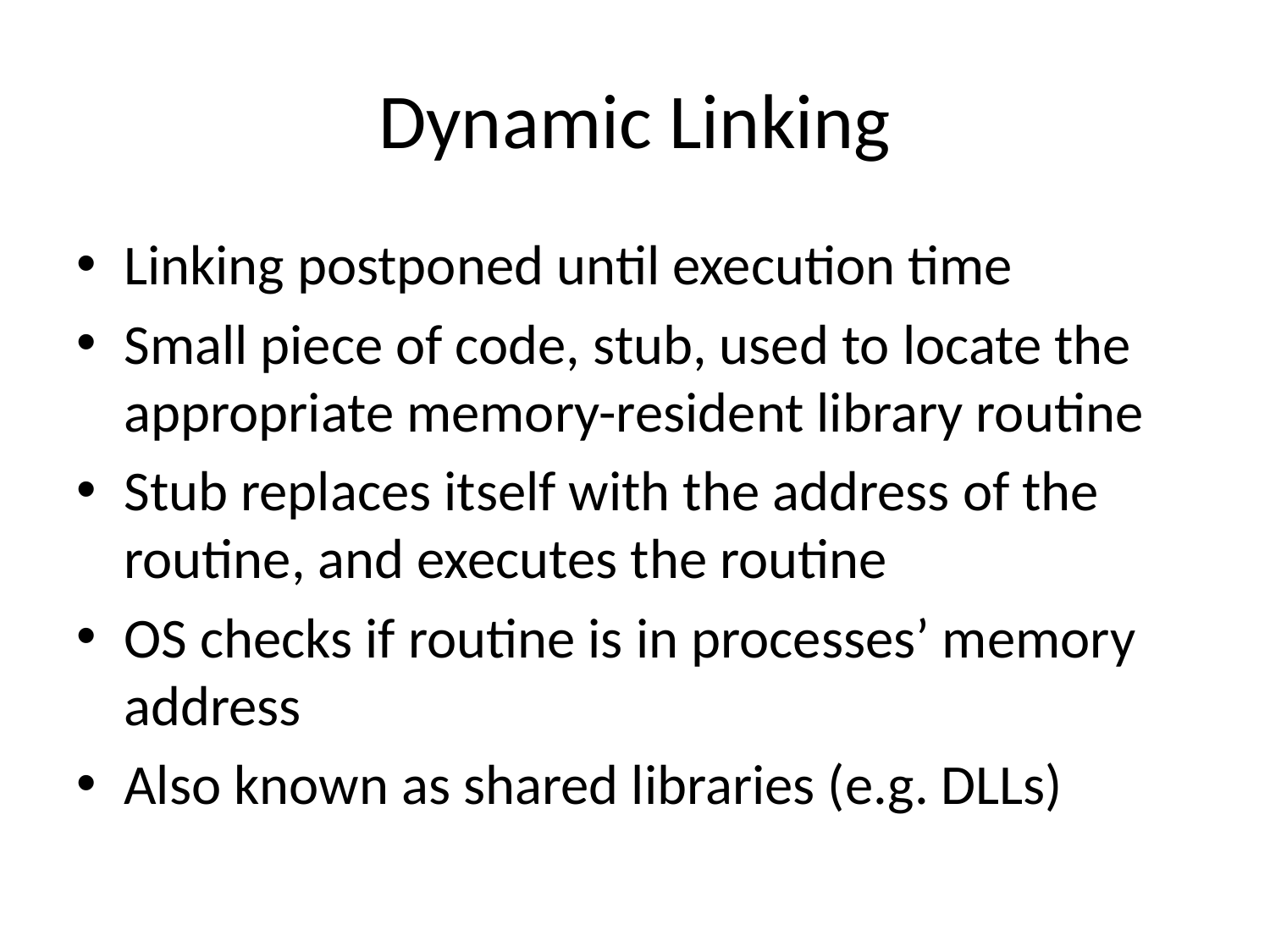

# Dynamic Linking
Linking postponed until execution time
Small piece of code, stub, used to locate the appropriate memory-resident library routine
Stub replaces itself with the address of the routine, and executes the routine
OS checks if routine is in processes’ memory address
Also known as shared libraries (e.g. DLLs)